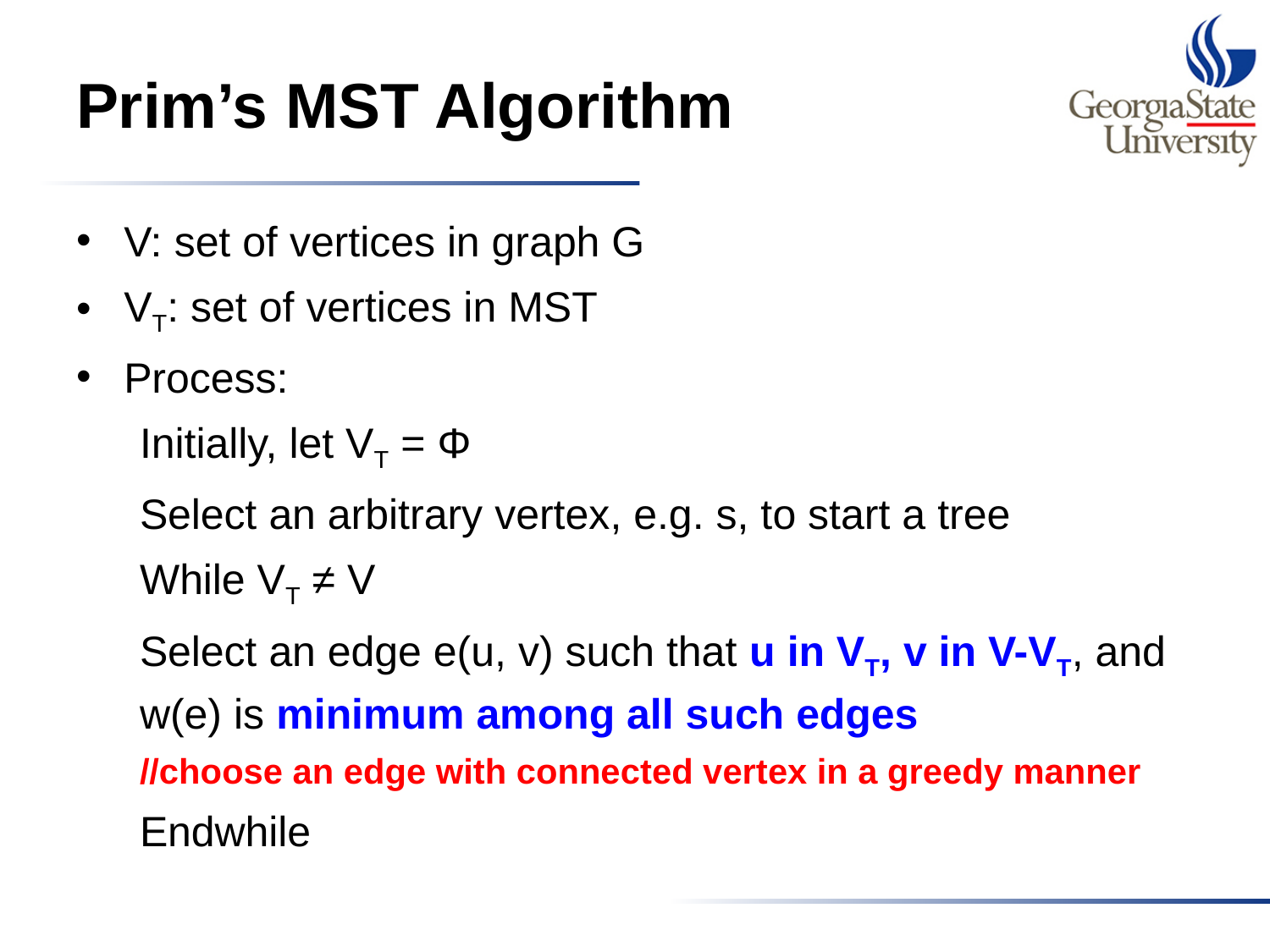

# Prim’s MST Algorithm
V: set of vertices in graph G
VT: set of vertices in MST
Process:
Initially, let VT = Φ
Select an arbitrary vertex, e.g. s, to start a tree
While VT ≠ V
Select an edge e(u, v) such that u in VT, v in V-VT, and w(e) is minimum among all such edges
//choose an edge with connected vertex in a greedy manner
Endwhile